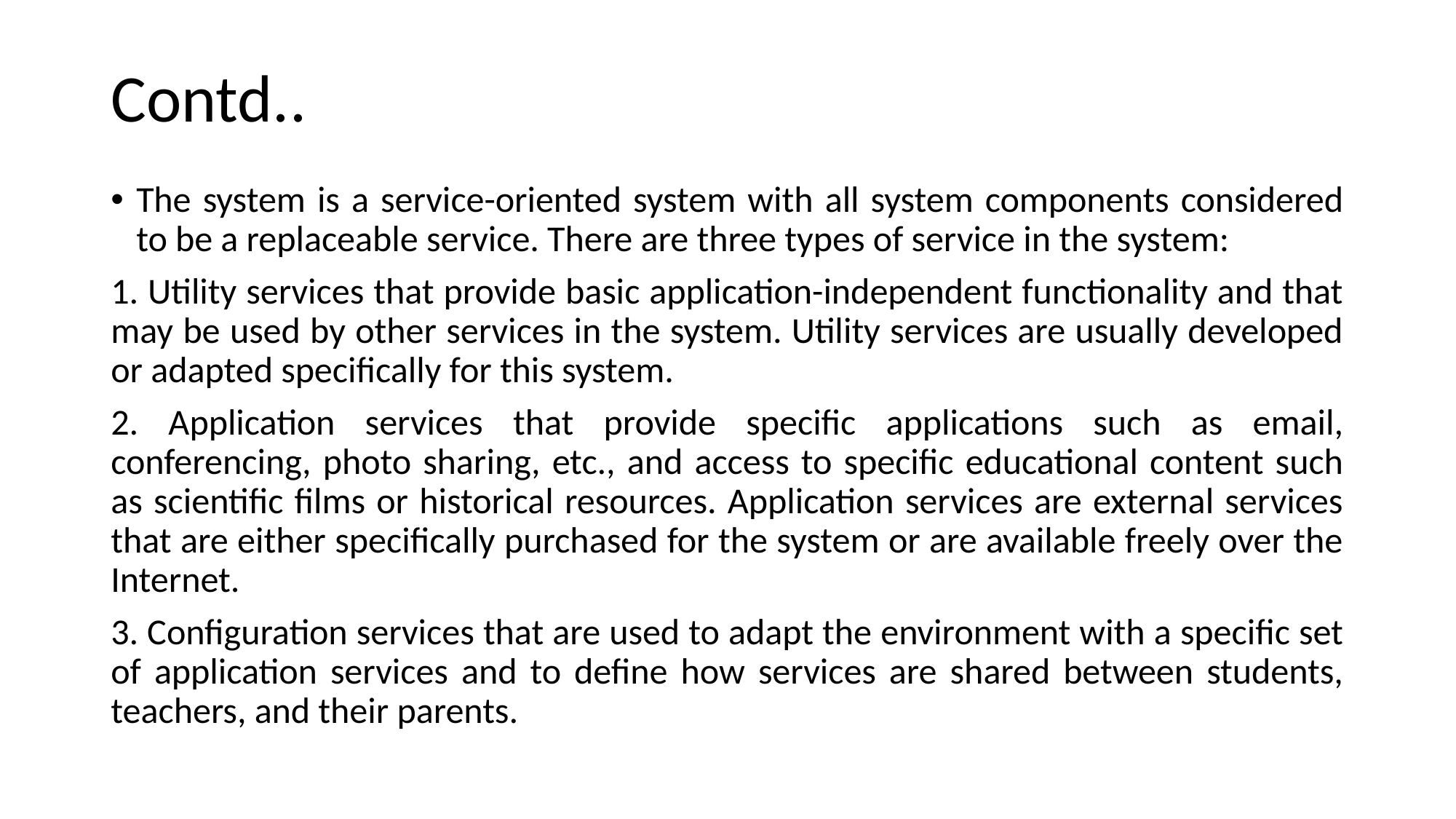

# Contd..
The system is a service-oriented system with all system components considered to be a replaceable service. There are three types of service in the system:
1. Utility services that provide basic application-independent functionality and that may be used by other services in the system. Utility services are usually developed or adapted specifically for this system.
2. Application services that provide specific applications such as email, conferencing, photo sharing, etc., and access to specific educational content such as scientific films or historical resources. Application services are external services that are either specifically purchased for the system or are available freely over the Internet.
3. Configuration services that are used to adapt the environment with a specific set of application services and to define how services are shared between students, teachers, and their parents.